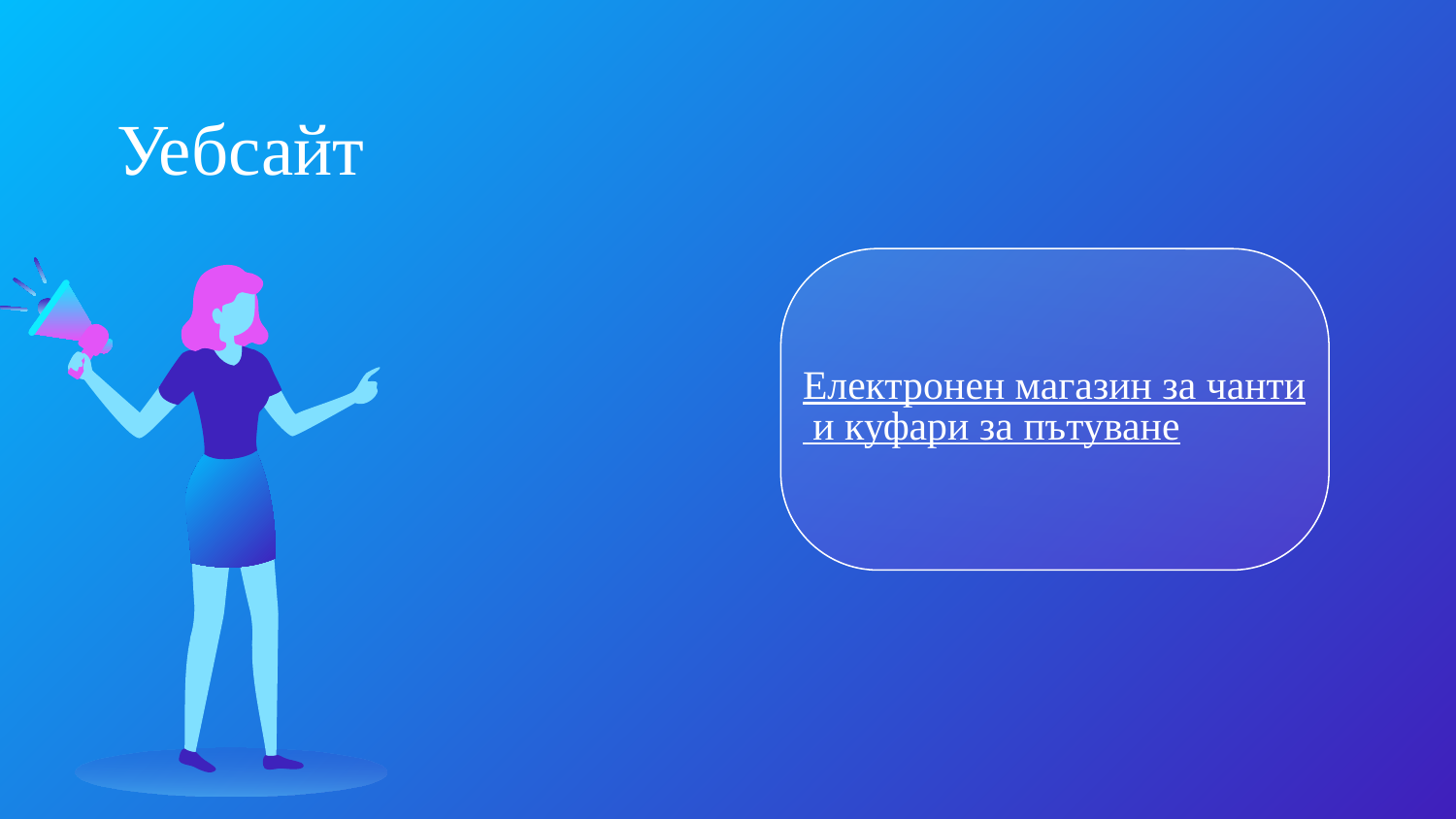

# Уебсайт

Електронен магазин за чанти и куфари за пътуване